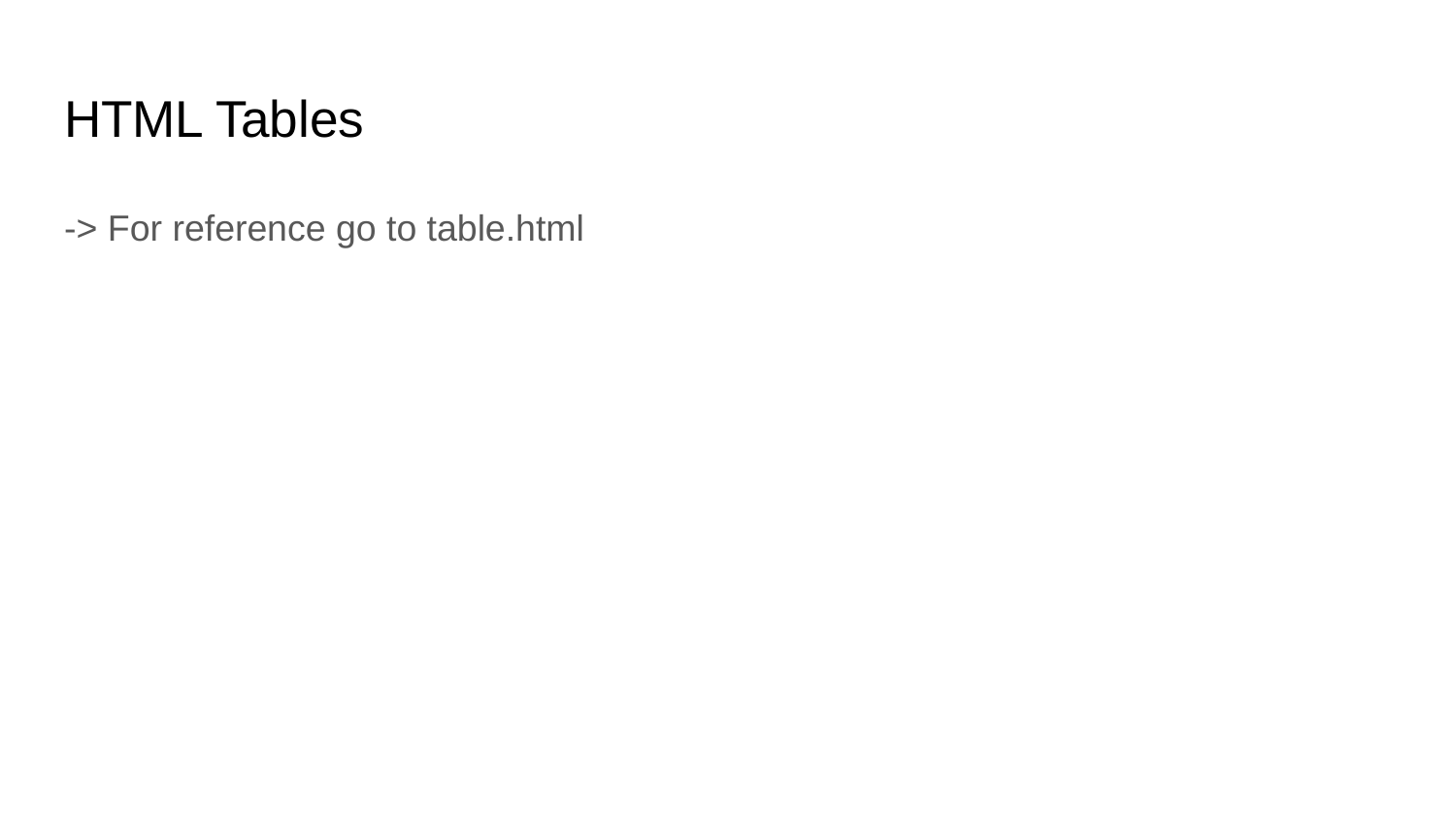

# HTML Tables
-> For reference go to table.html